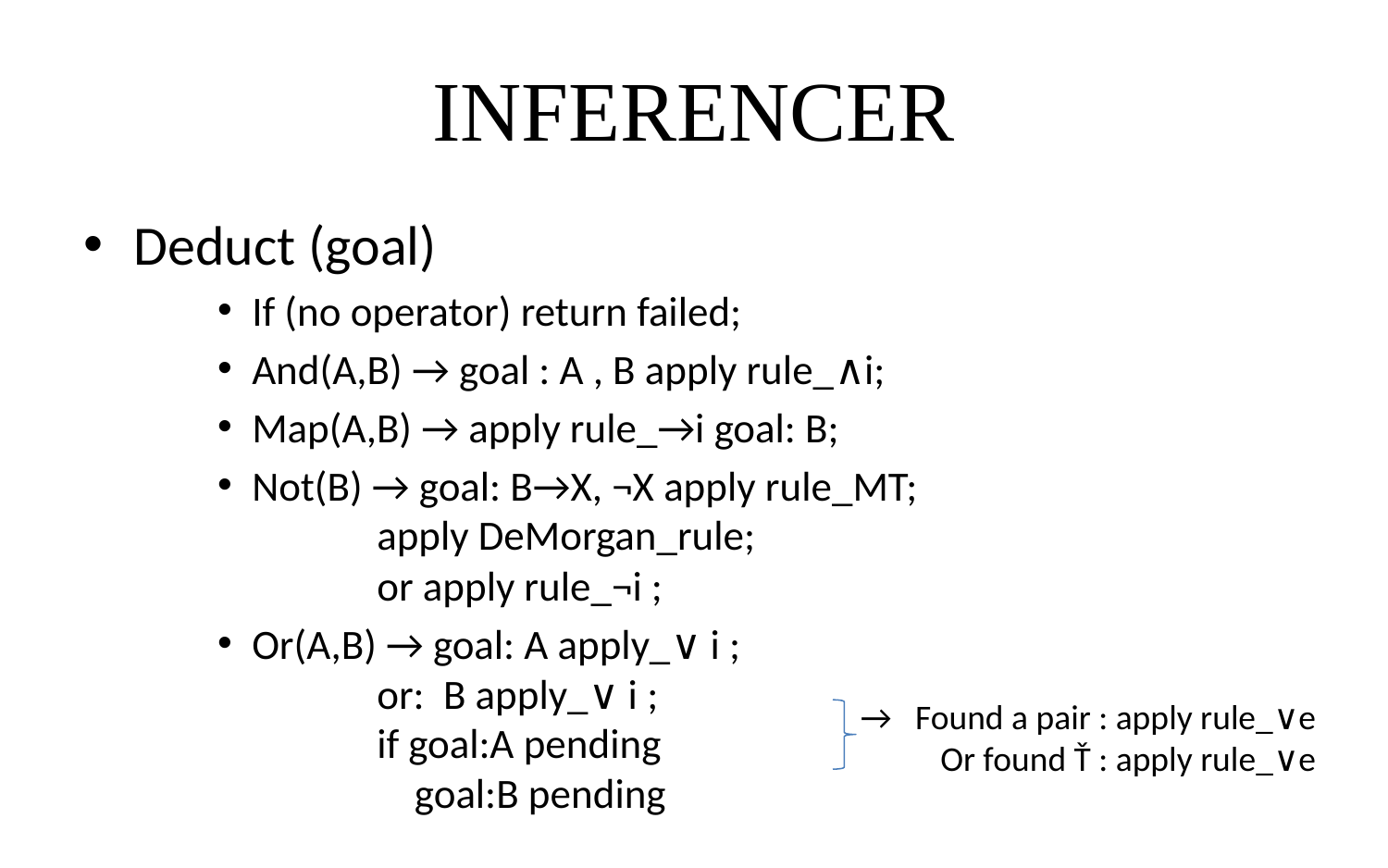

# INFERENCER
Deduct (goal)
If (no operator) return failed;
And(A,B) → goal : A , B apply rule_∧i;
Map(A,B) → apply rule_→i goal: B;
Not(B) → goal: B→X, ¬X apply rule_MT;
		apply DeMorgan_rule;
		or apply rule_¬i ;
Or(A,B) → goal: A apply_∨ i ;
		or:  B apply_∨ i ;
		if goal:A pending
		    goal:B pending

→   Found a pair : apply rule_∨e
Or found Ť : apply rule_∨e